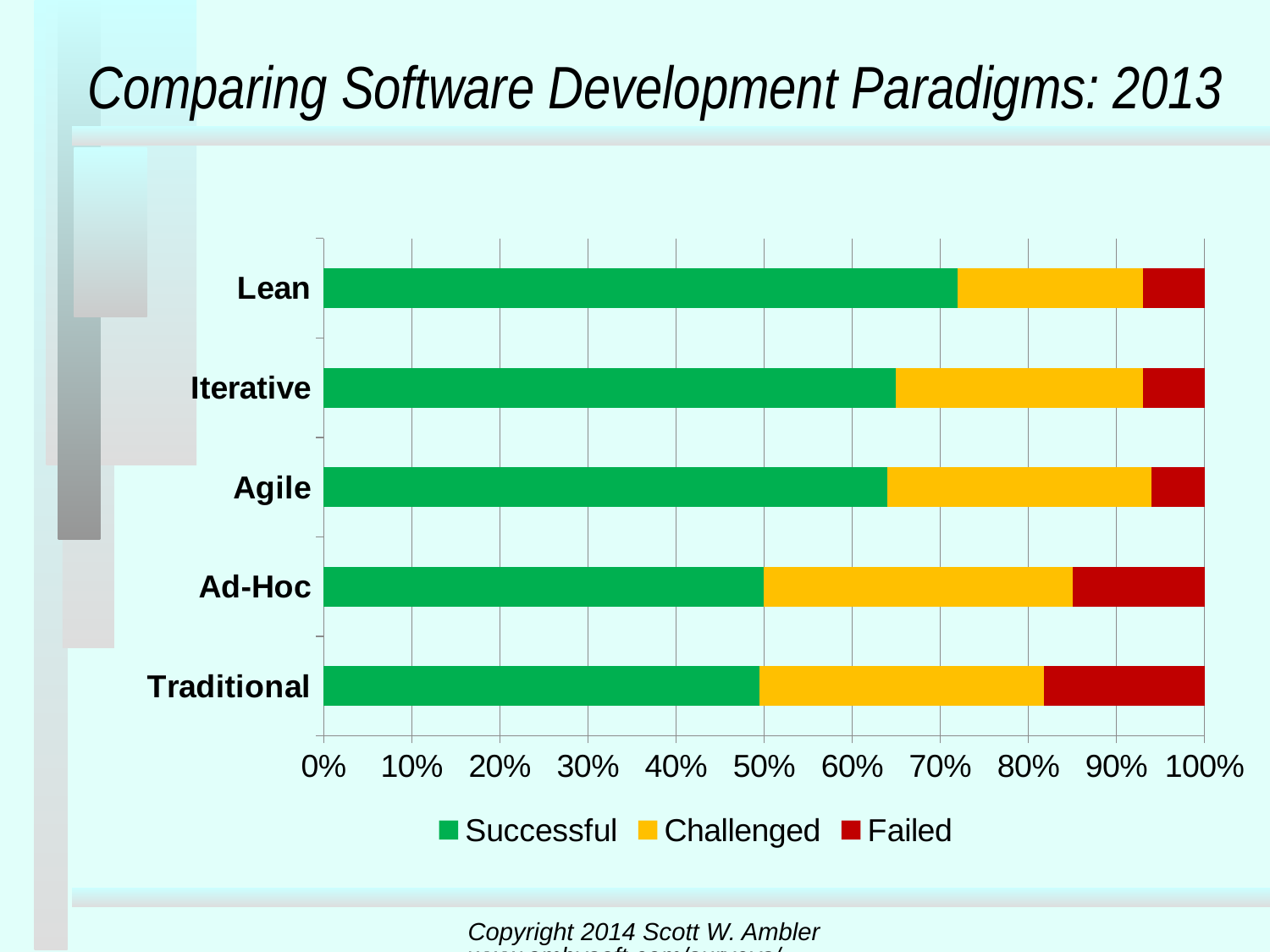

# Comparing Software Development Paradigms: 2013

### Chart

| Category | Successful | Challenged | Failed |
|---|---|---|---|
| Traditional | 0.49000000000000005 | 0.32000000000000006 | 0.18000000000000002 |
| Ad-Hoc | 0.5 | 0.35000000000000003 | 0.15000000000000002 |
| Agile | 0.6400000000000001 | 0.30000000000000004 | 0.06000000000000001 |
| Iterative | 0.6500000000000001 | 0.2800000000000001 | 0.07000000000000002 |
| Lean | 0.7200000000000001 | 0.21000000000000002 | 0.07000000000000002 |
Copyright 2014 Scott W. Ambler www.ambysoft.com/surveys/